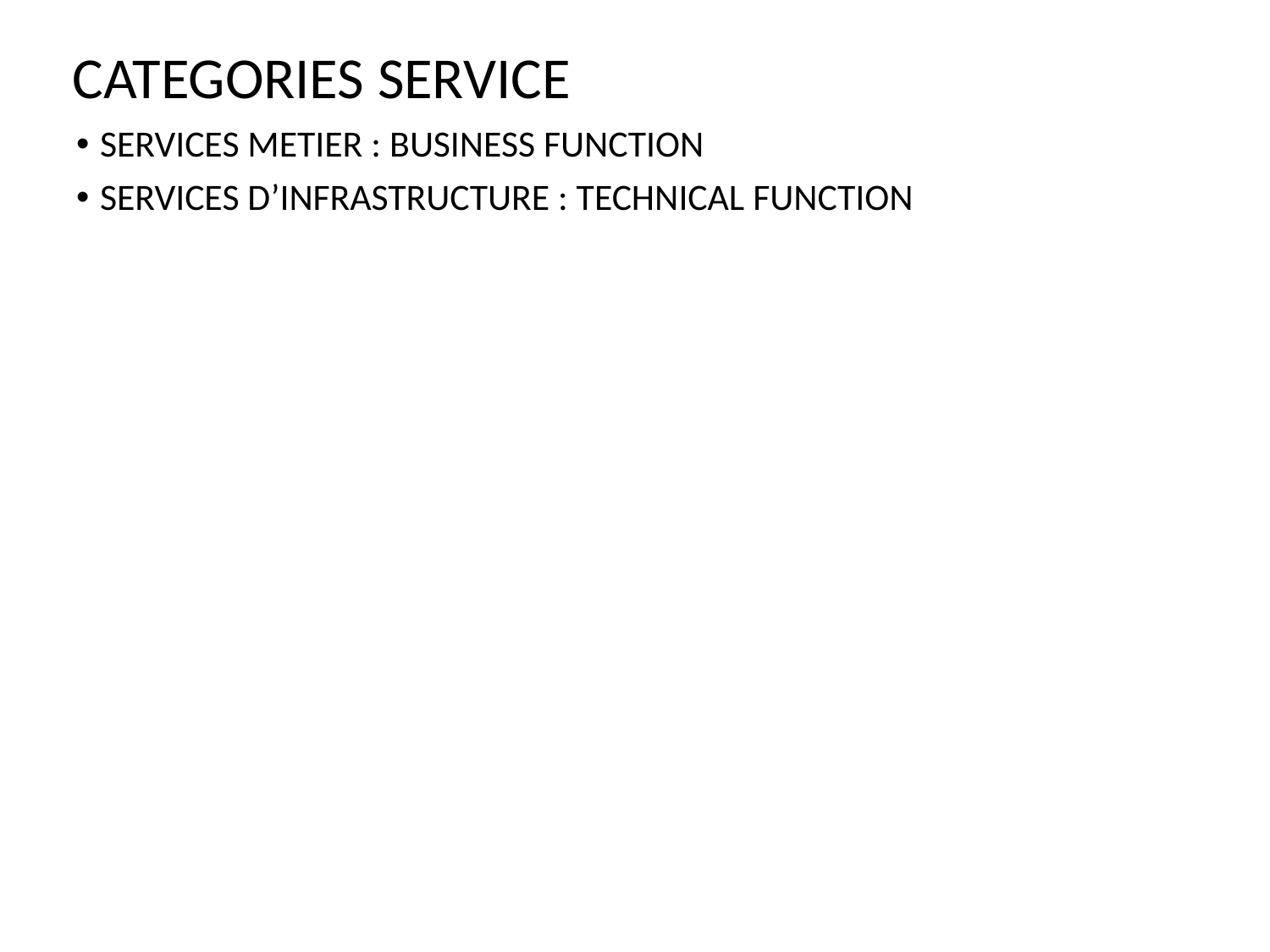

# CATEGORIES SERVICE
SERVICES METIER : BUSINESS FUNCTION
SERVICES D’INFRASTRUCTURE : TECHNICAL FUNCTION